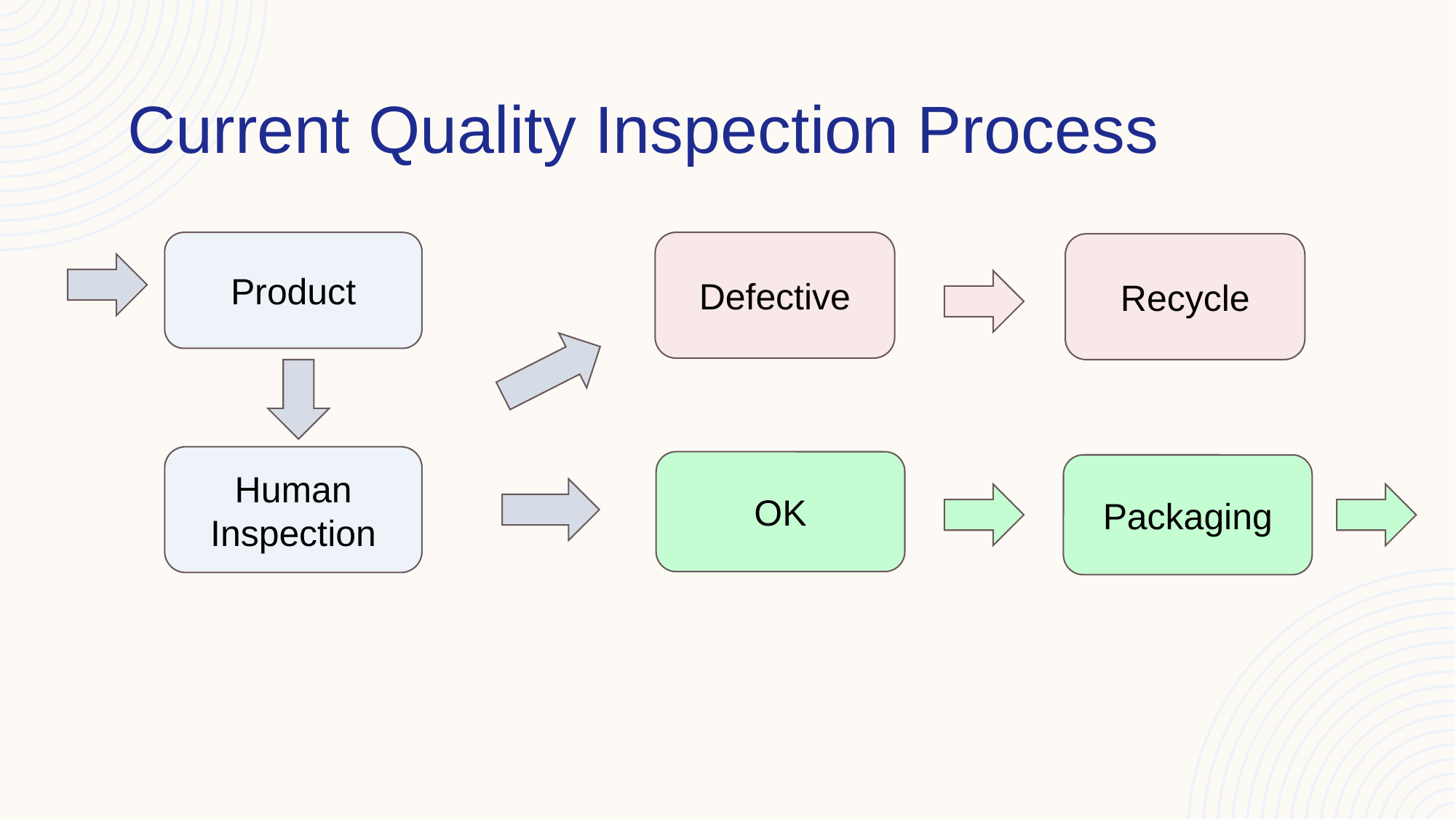

Current Quality Inspection Process
Defective
Product
Recycle

Human Inspection
OK
Packaging